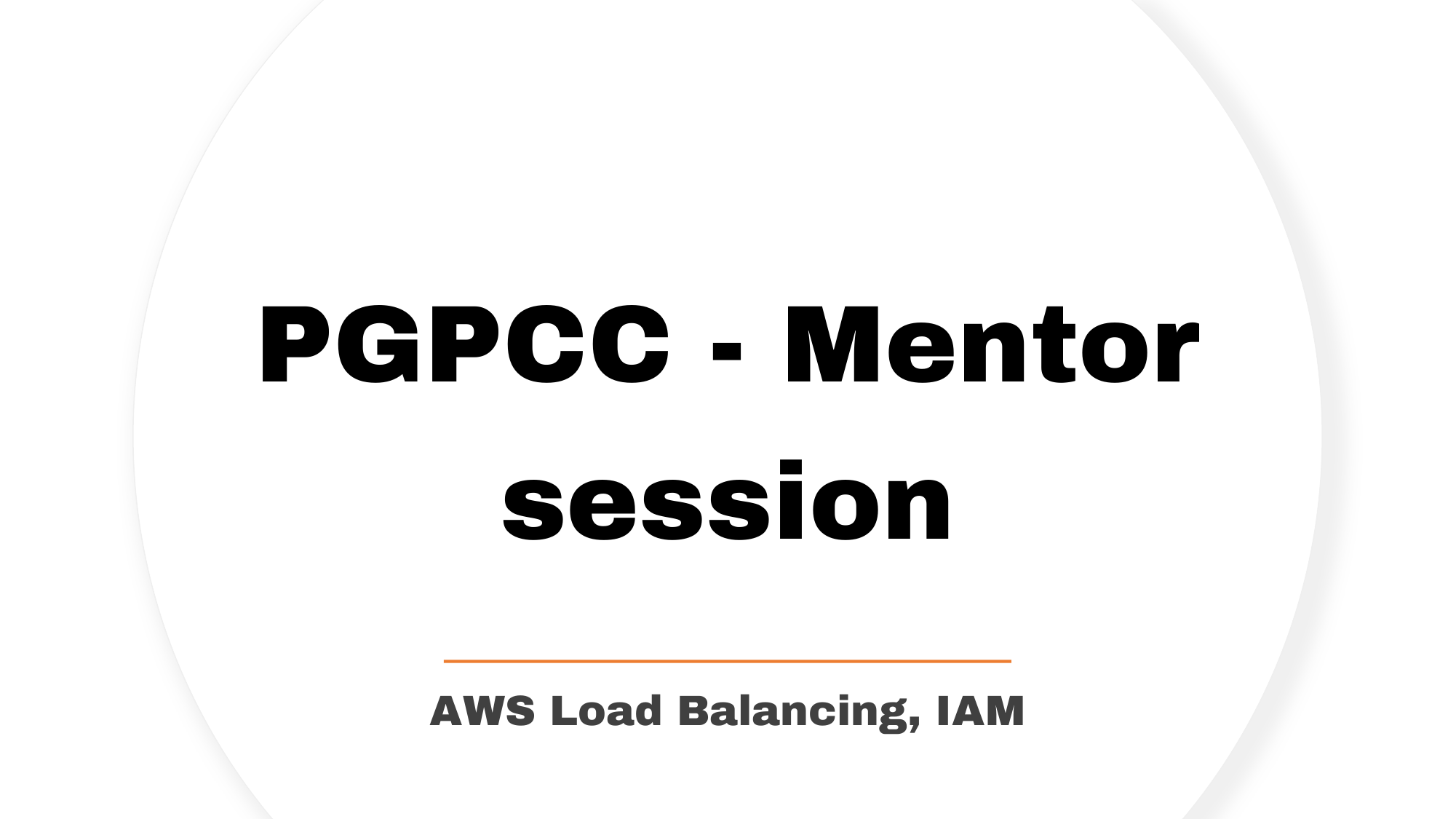

# PGPCC - Mentor session

AWS Load Balancing, IAM